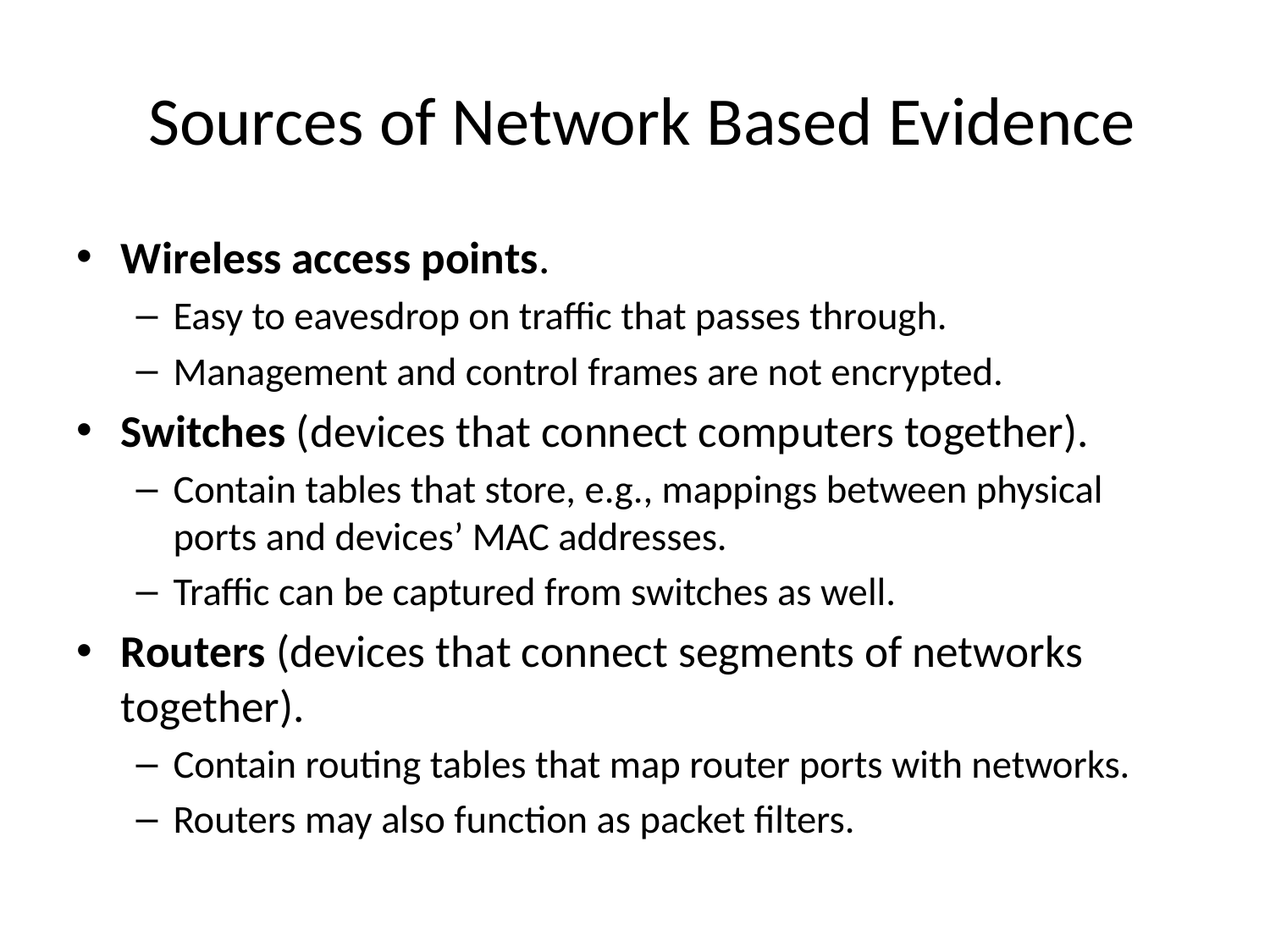

# Sources of Network Based Evidence
Wireless access points.
Easy to eavesdrop on traffic that passes through.
Management and control frames are not encrypted.
Switches (devices that connect computers together).
Contain tables that store, e.g., mappings between physical ports and devices’ MAC addresses.
Traffic can be captured from switches as well.
Routers (devices that connect segments of networks together).
Contain routing tables that map router ports with networks.
Routers may also function as packet filters.